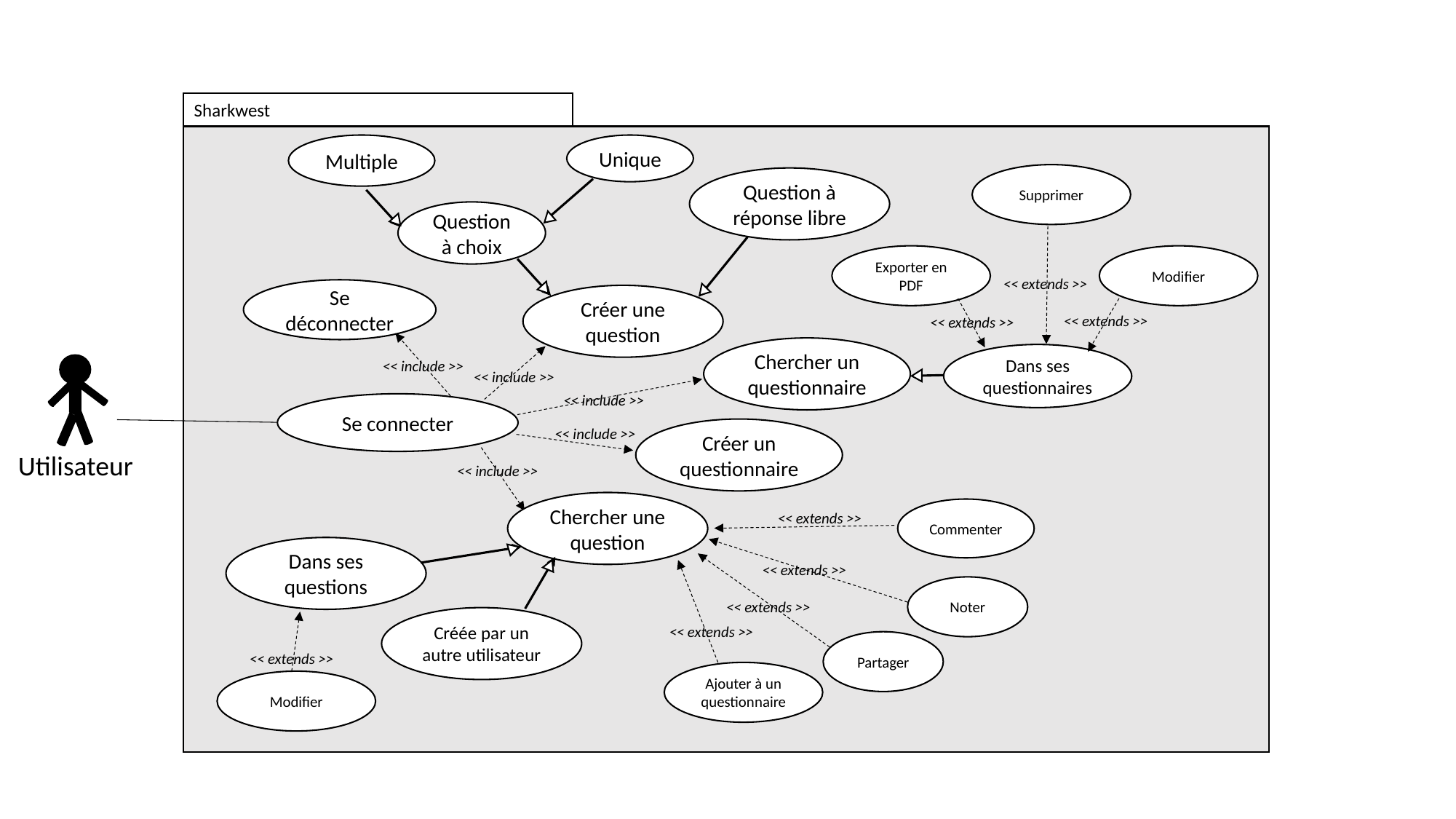

Sharkwest

Unique
Multiple
Supprimer
Question à réponse libre
Question à choix

Exporter en PDF
Modifier
<< extends >>
Se déconnecter

Créer une question
<< extends >>
<< extends >>
Chercher un questionnaire
Dans ses questionnaires
<< include >>

<< include >>

<< include >>
Se connecter

<< include >>
Créer un questionnaire
Utilisateur
<< include >>
Chercher une question
Commenter
<< extends >>
Dans ses questions

<< extends >>

Noter
<< extends >>
Créée par un autre utilisateur
<< extends >>
Partager
<< extends >>
Ajouter à un questionnaire
Modifier